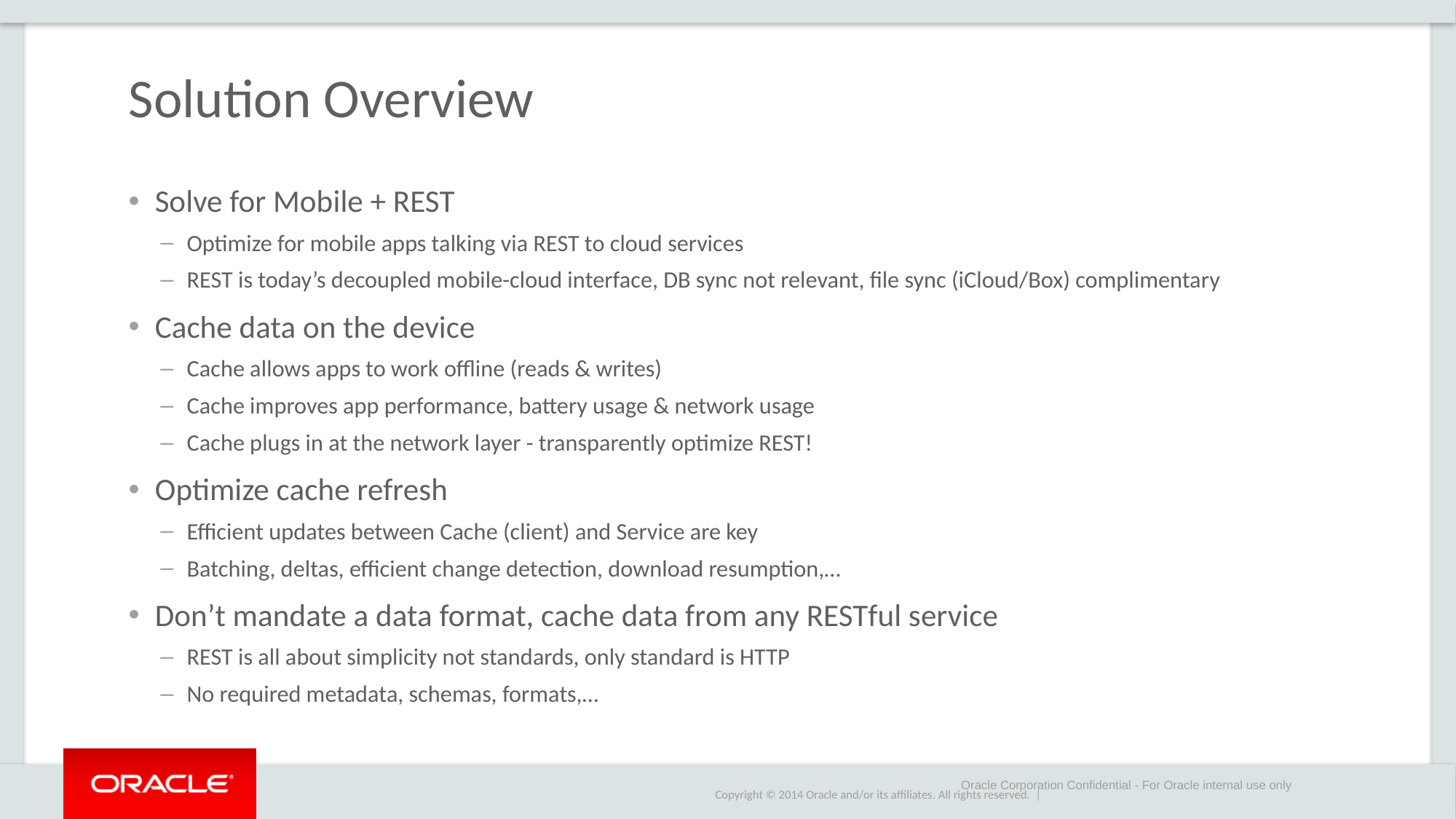

# Solution Overview
Solve for Mobile + REST
Optimize for mobile apps talking via REST to cloud services
REST is today’s decoupled mobile-cloud interface, DB sync not relevant, file sync (iCloud/Box) complimentary
Cache data on the device
Cache allows apps to work offline (reads & writes)
Cache improves app performance, battery usage & network usage
Cache plugs in at the network layer - transparently optimize REST!
Optimize cache refresh
Efficient updates between Cache (client) and Service are key
Batching, deltas, efficient change detection, download resumption,…
Don’t mandate a data format, cache data from any RESTful service
REST is all about simplicity not standards, only standard is HTTP
No required metadata, schemas, formats,…
Oracle Corporation Confidential - For Oracle internal use only